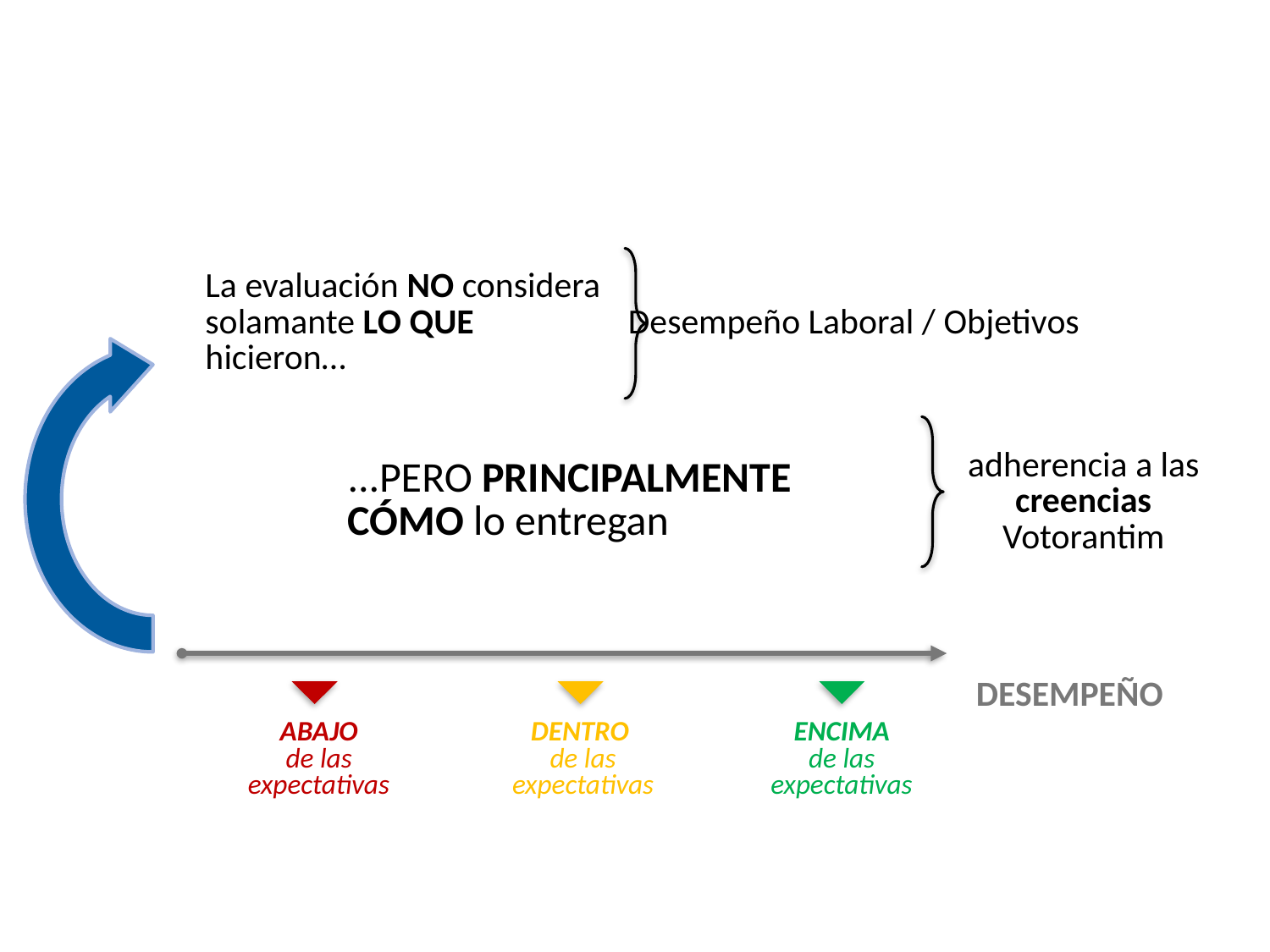

Desempeño

La evaluación NO considera solamante LO QUE  hicieron…
Desempeño Laboral / Objetivos

adherencia a las creencias
Votorantim
...PERO PRINCIPALMENTE CÓMO lo entregan
DESEMPEÑO

ABAJO
de las expectativas

DENTRO
de las expectativas

ENCIMA
de las expectativas